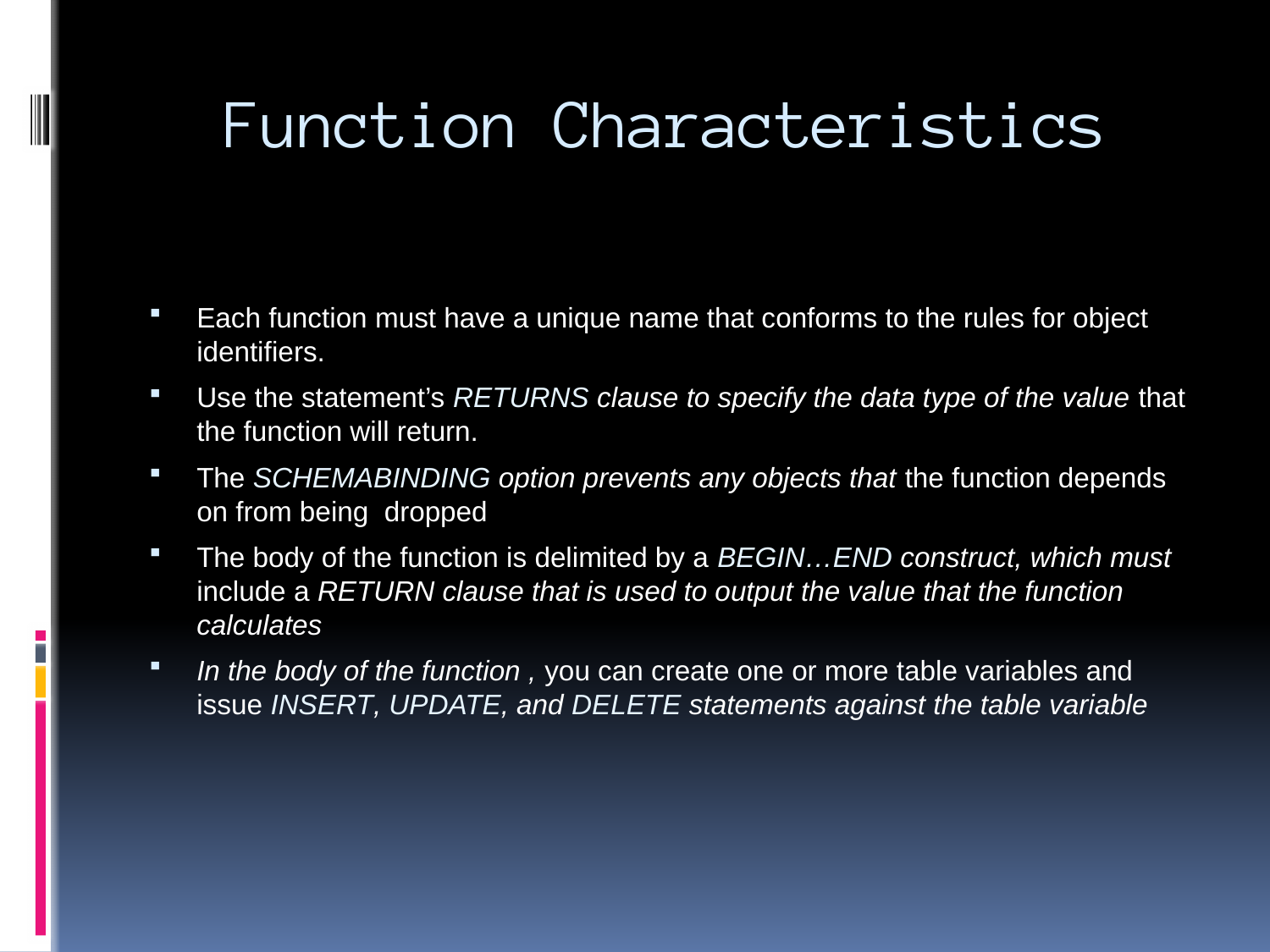

# Function Characteristics

Each function must have a unique name that conforms to the rules for object identifiers.
Use the statement’s RETURNS clause to specify the data type of the value that the function will return.
The SCHEMABINDING option prevents any objects that the function depends on from being  dropped
The body of the function is delimited by a BEGIN…END construct, which must include a RETURN clause that is used to output the value that the function calculates
In the body of the function , you can create one or more table variables and issue INSERT, UPDATE, and DELETE statements against the table variable